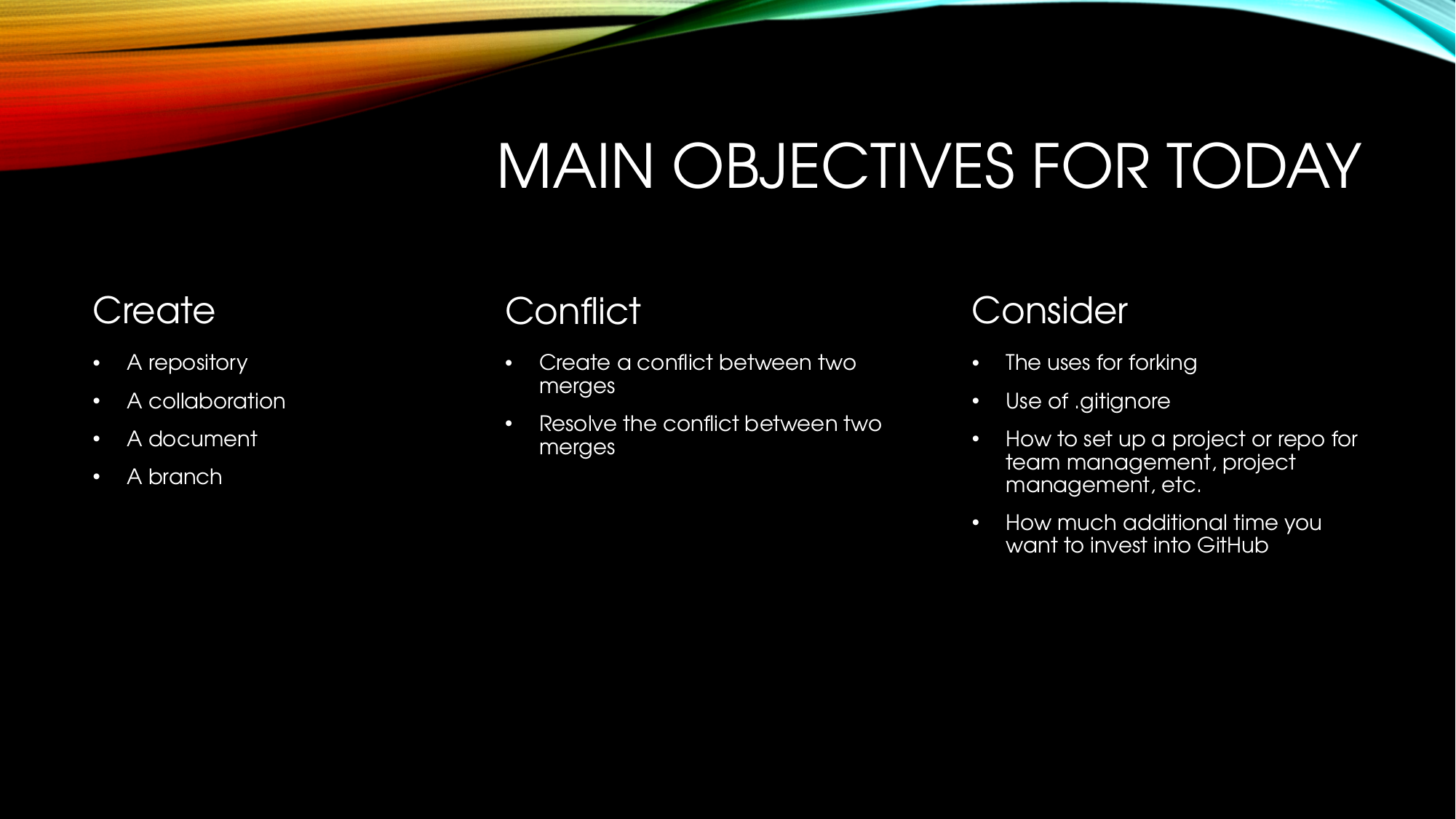

# Main Objectives for Today
Consider
Create
Conflict
A repository
A collaboration
A document
A branch
Create a conflict between two merges
Resolve the conflict between two merges

The uses for forking
Use of .gitignore
How to set up a project or repo for team management, project management, etc.
How much additional time you want to invest into GitHub